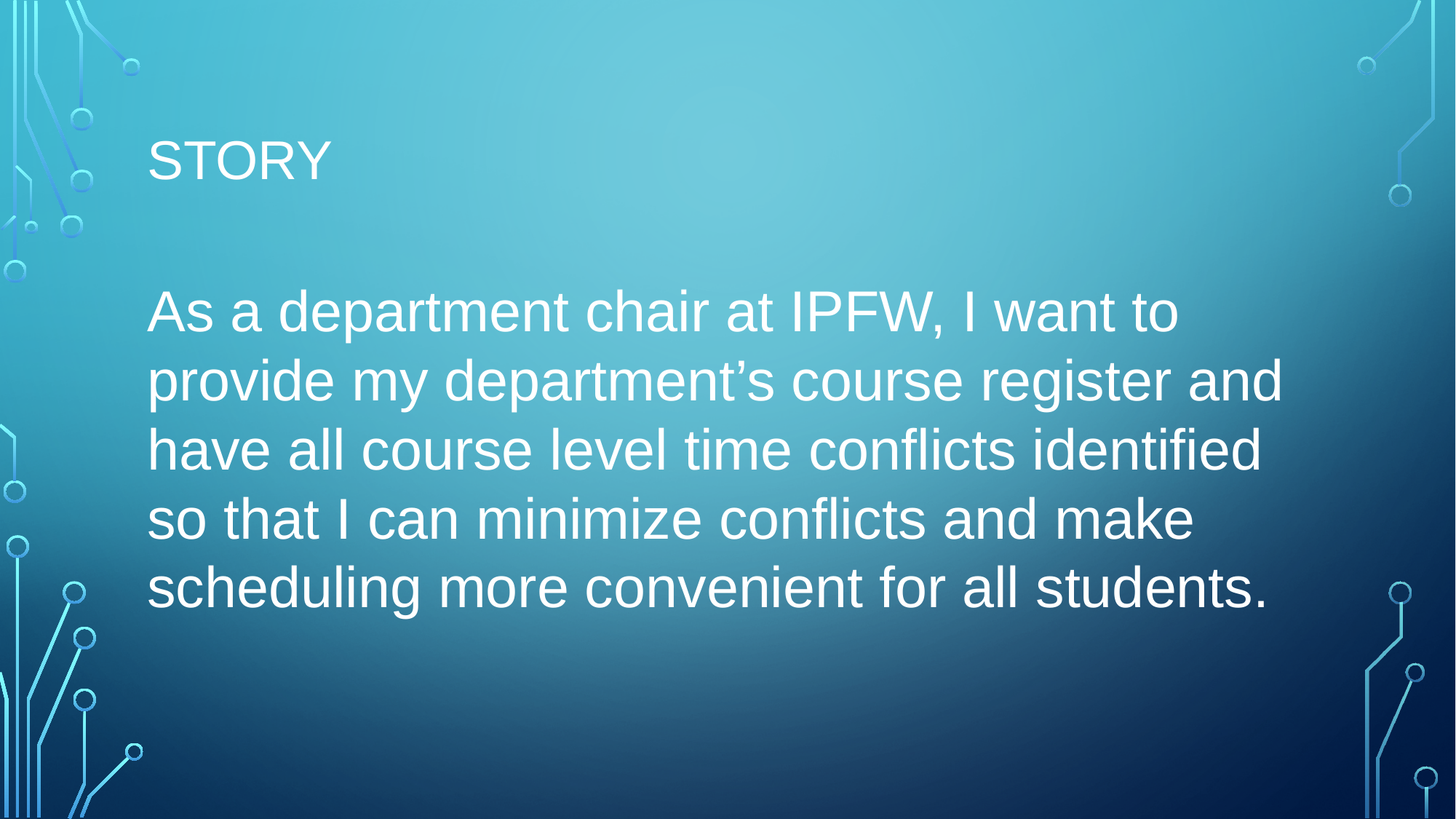

# story
As a department chair at IPFW, I want to provide my department’s course register and have all course level time conflicts identified so that I can minimize conflicts and make scheduling more convenient for all students.